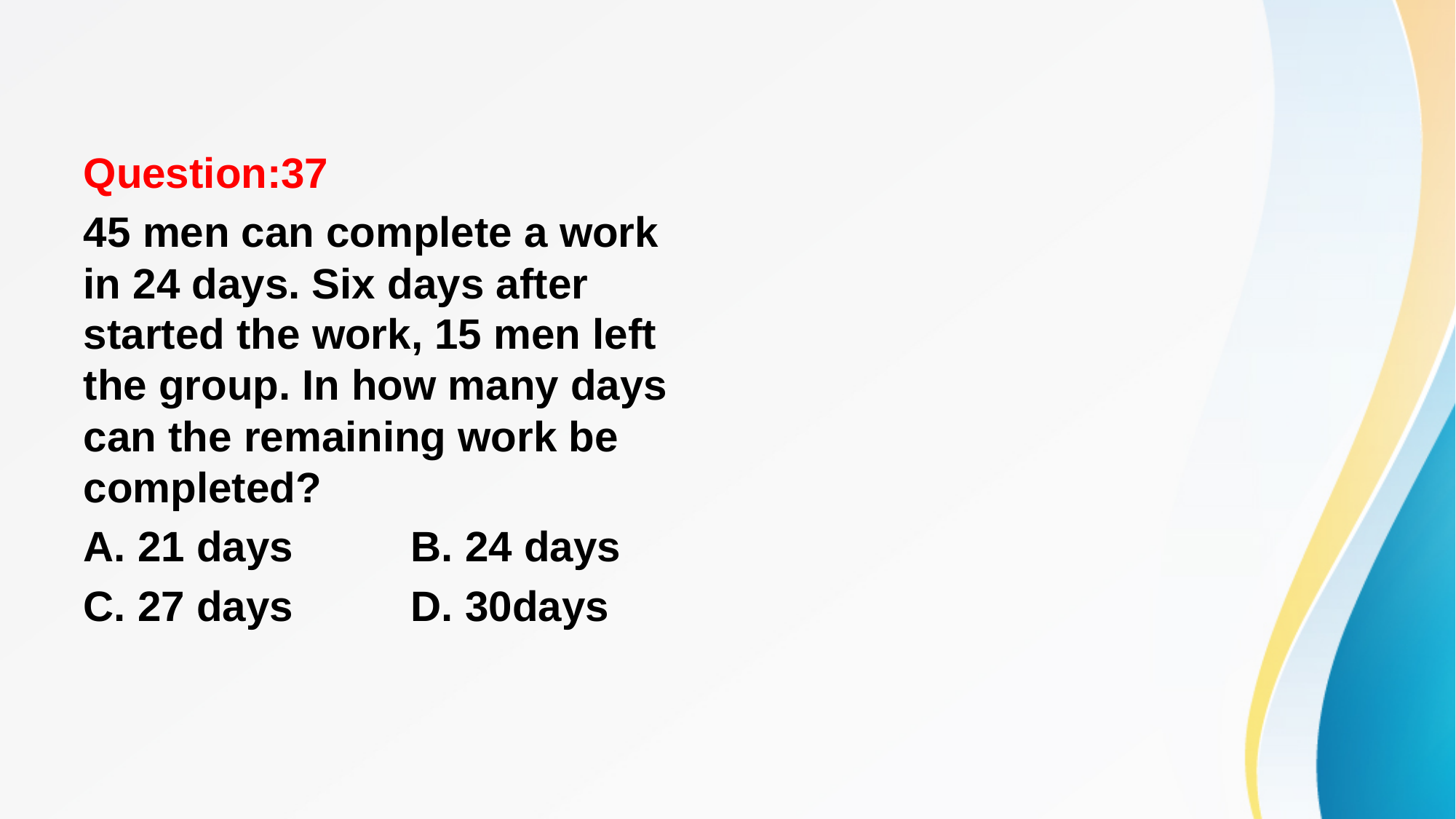

#
Question:37
45 men can complete a work in 24 days. Six days after started the work, 15 men left the group. In how many days can the remaining work be completed?
A. 21 days 	B. 24 days
C. 27 days 	D. 30days